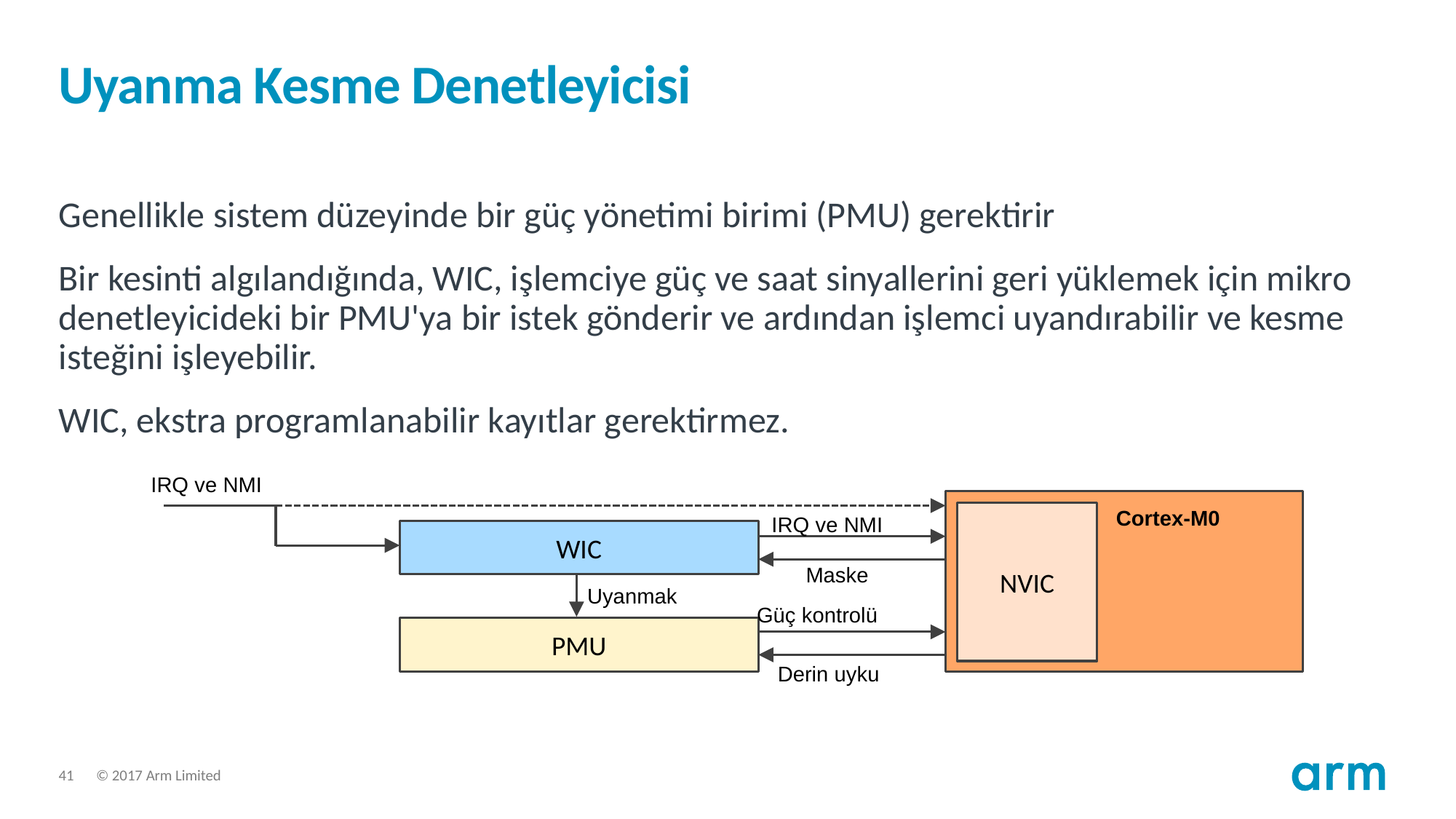

# Uyanma Kesme Denetleyicisi
Genellikle sistem düzeyinde bir güç yönetimi birimi (PMU) gerektirir
Bir kesinti algılandığında, WIC, işlemciye güç ve saat sinyallerini geri yüklemek için mikro denetleyicideki bir PMU'ya bir istek gönderir ve ardından işlemci uyandırabilir ve kesme isteğini işleyebilir.
WIC, ekstra programlanabilir kayıtlar gerektirmez.
IRQ ve NMI

Cortex-M0
NVIC
IRQ ve NMI
WIC
Maske
Uyanmak
Güç kontrolü
PMU
Derin uyku